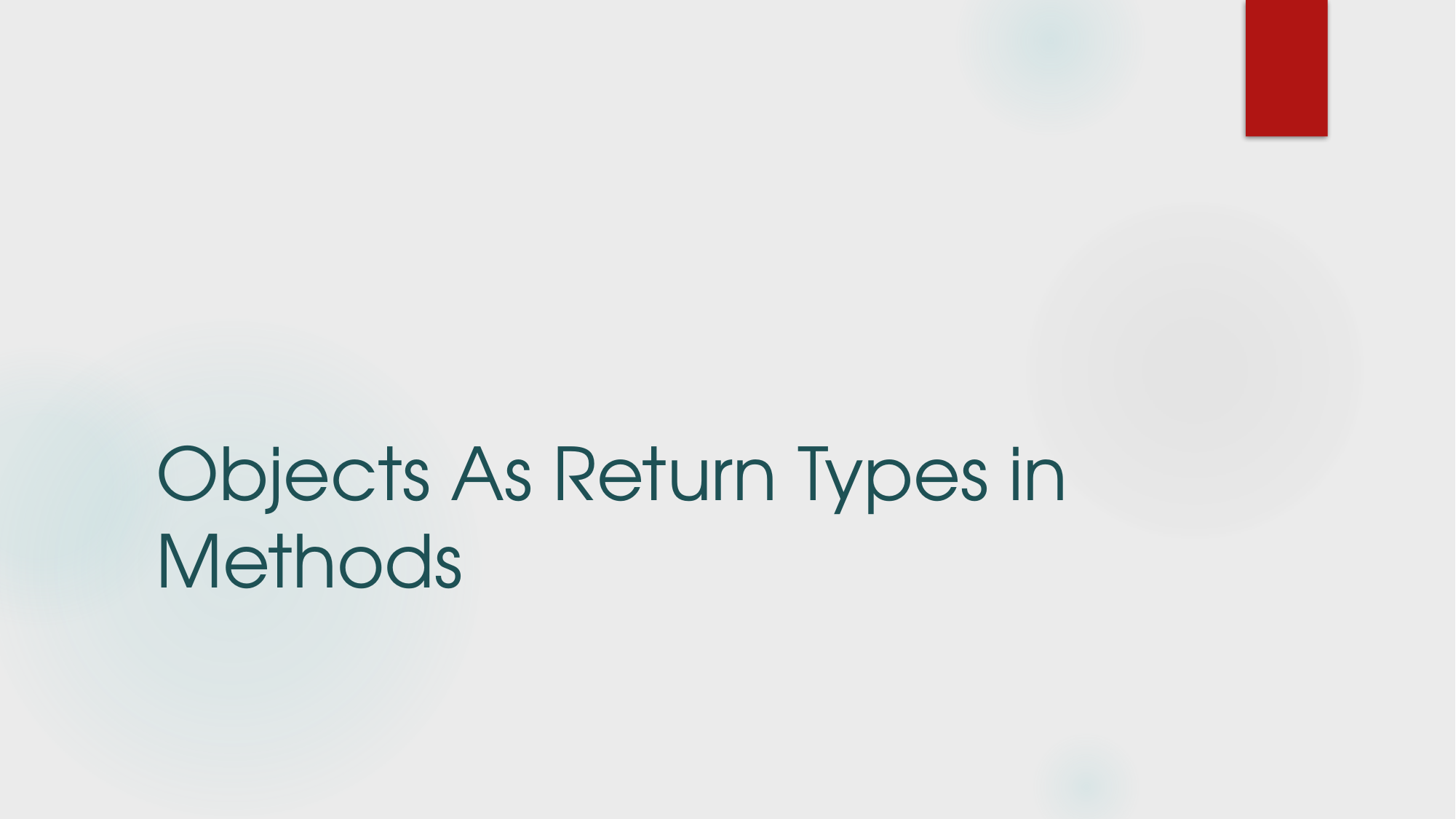

# Objects As Return Types in Methods